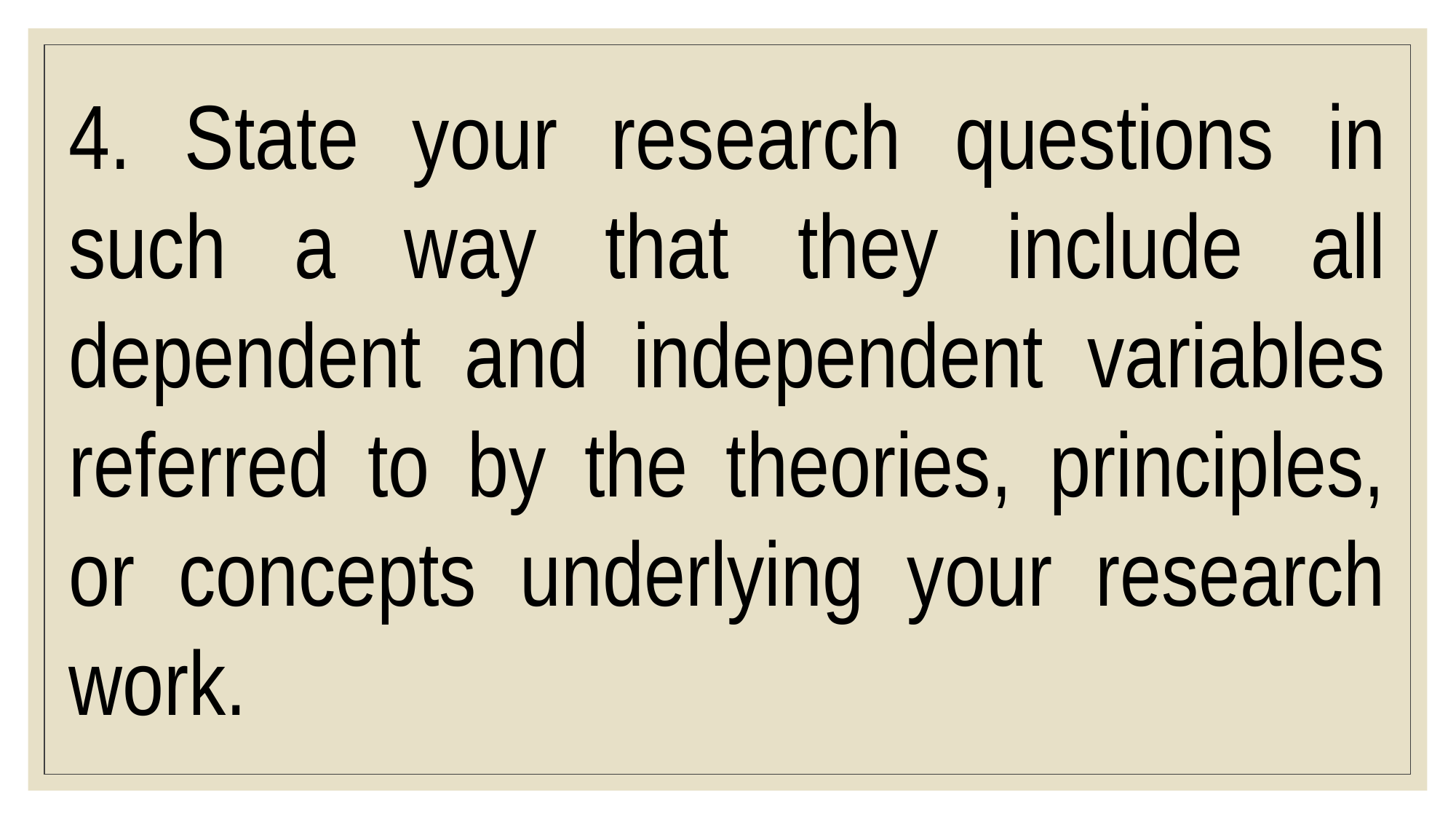

4. State your research questions in such a way that they include all dependent and independent variables referred to by the theories, principles, or concepts underlying your research work.